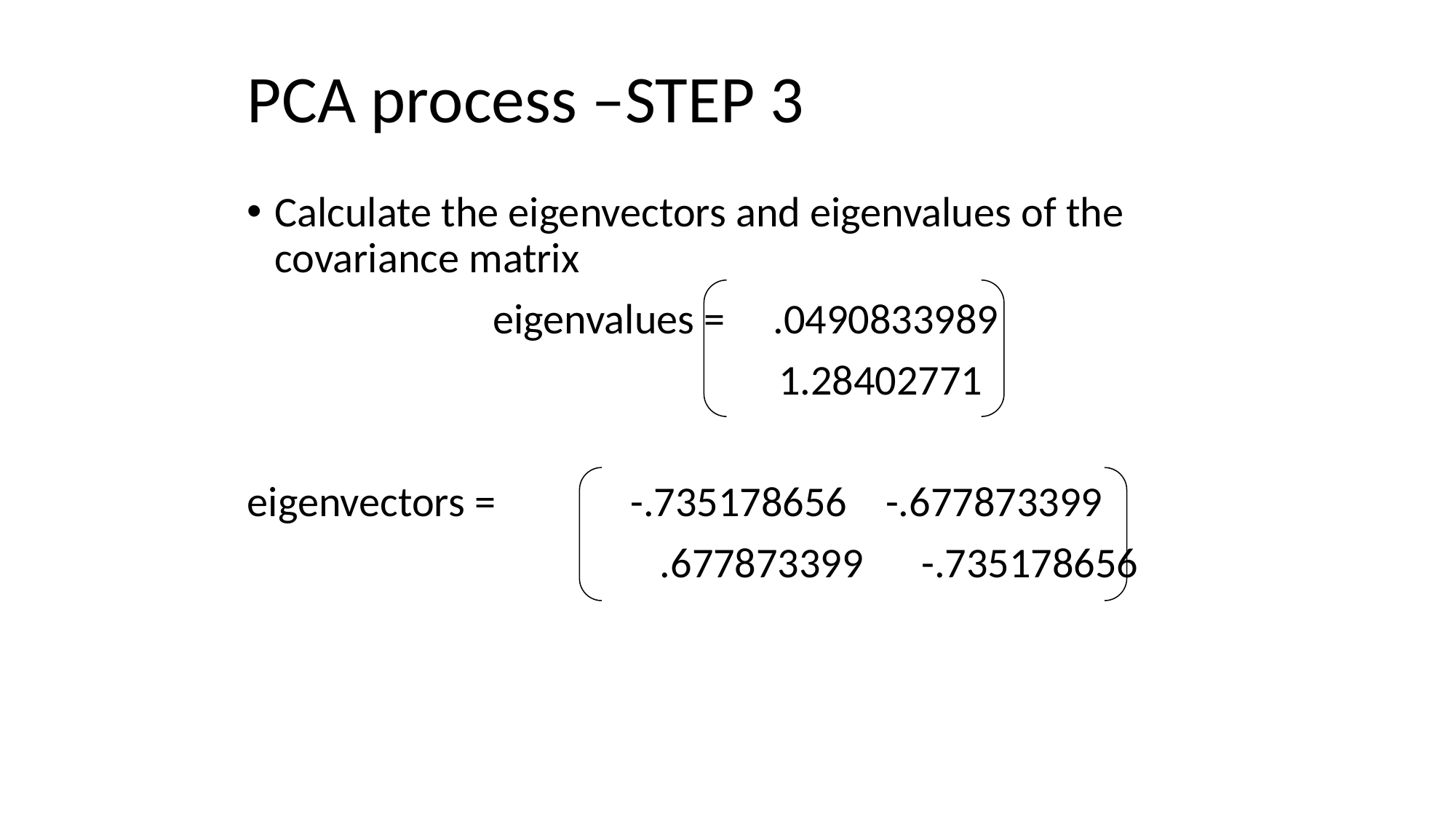

# PCA process –STEP 3
Calculate the eigenvectors and eigenvalues of the covariance matrix
			eigenvalues =     .0490833989
					       1.28402771

eigenvectors =              -.735178656    -.677873399
				      .677873399      -.735178656